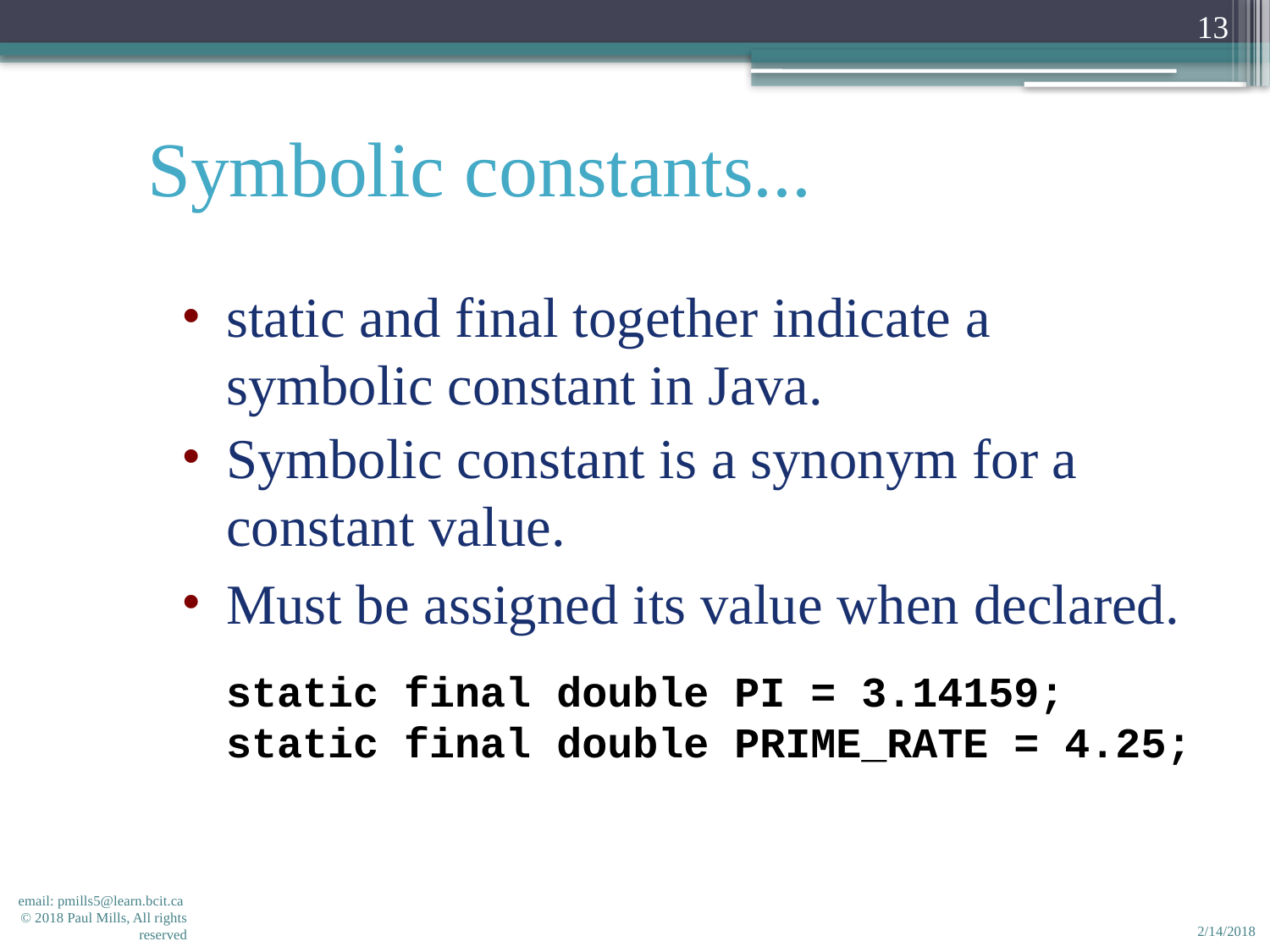

13
# Symbolic constants...
static and final together indicate a symbolic constant in Java.
Symbolic constant is a synonym for a constant value.
Must be assigned its value when declared.
static final double PI = 3.14159;
static final double PRIME_RATE = 4.25;
email: pmills5@learn.bcit.ca  © 2018 Paul Mills, All rights reserved
2/14/2018